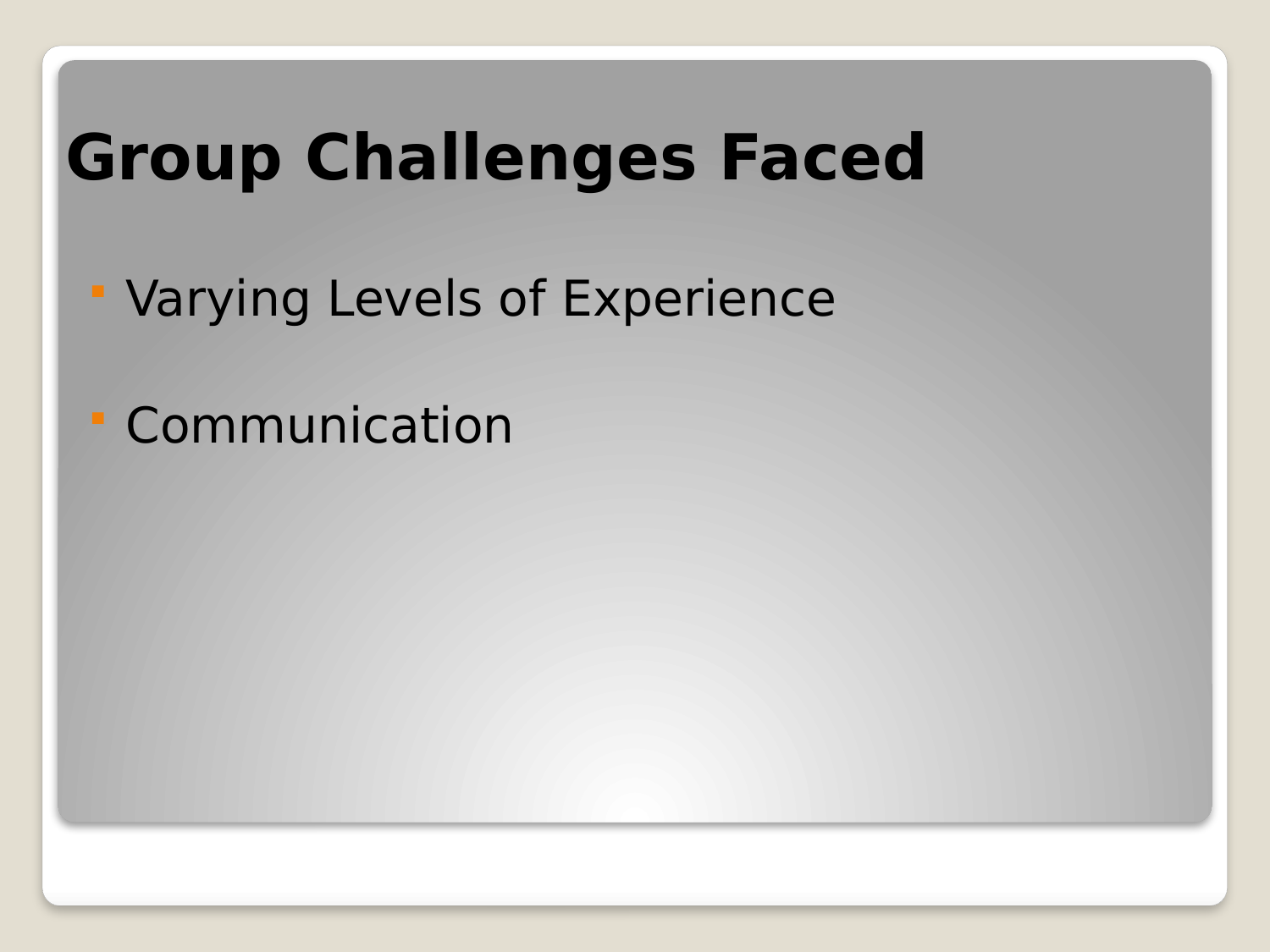

# Group Challenges Faced
Varying Levels of Experience

Communication